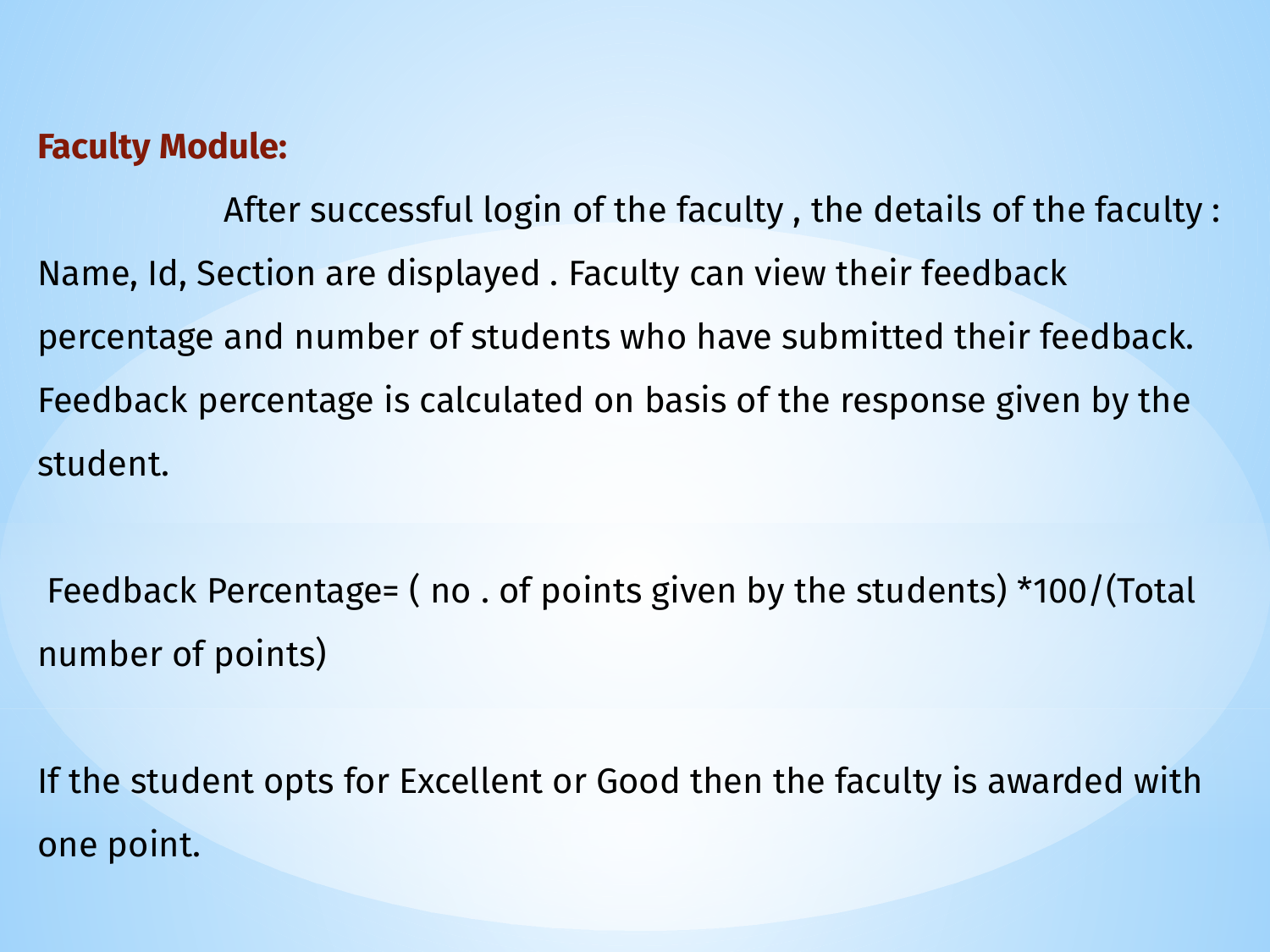

Faculty Module:
                    After successful login of the faculty , the details of the faculty : Name, Id, Section are displayed . Faculty can view their feedback percentage and number of students who have submitted their feedback. Feedback percentage is calculated on basis of the response given by the student.

 Feedback Percentage= ( no . of points given by the students) *100/(Total number of points)

If the student opts for Excellent or Good then the faculty is awarded with one point.